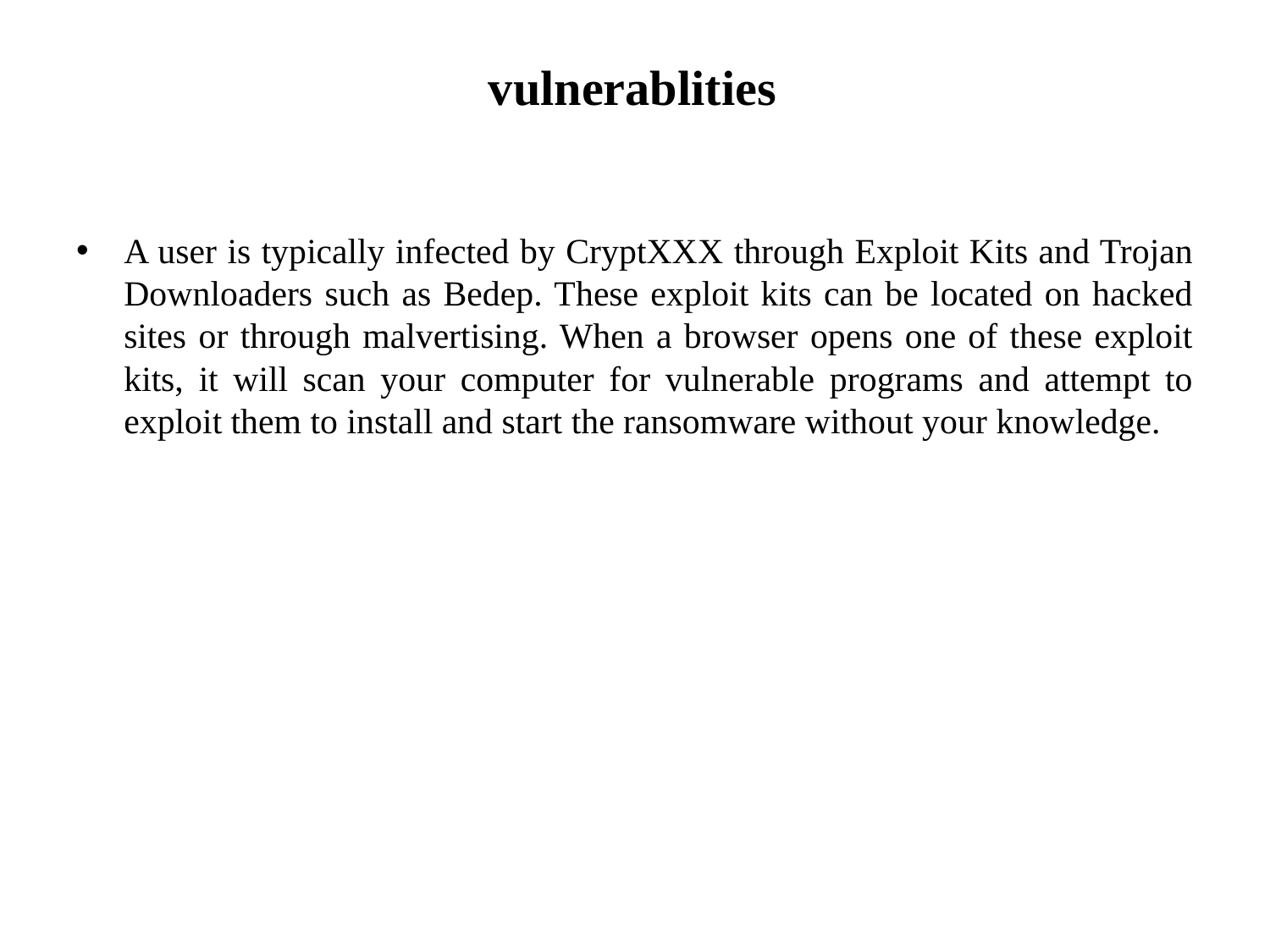

# vulnerablities
A user is typically infected by CryptXXX through Exploit Kits and Trojan Downloaders such as Bedep. These exploit kits can be located on hacked sites or through malvertising. When a browser opens one of these exploit kits, it will scan your computer for vulnerable programs and attempt to exploit them to install and start the ransomware without your knowledge.